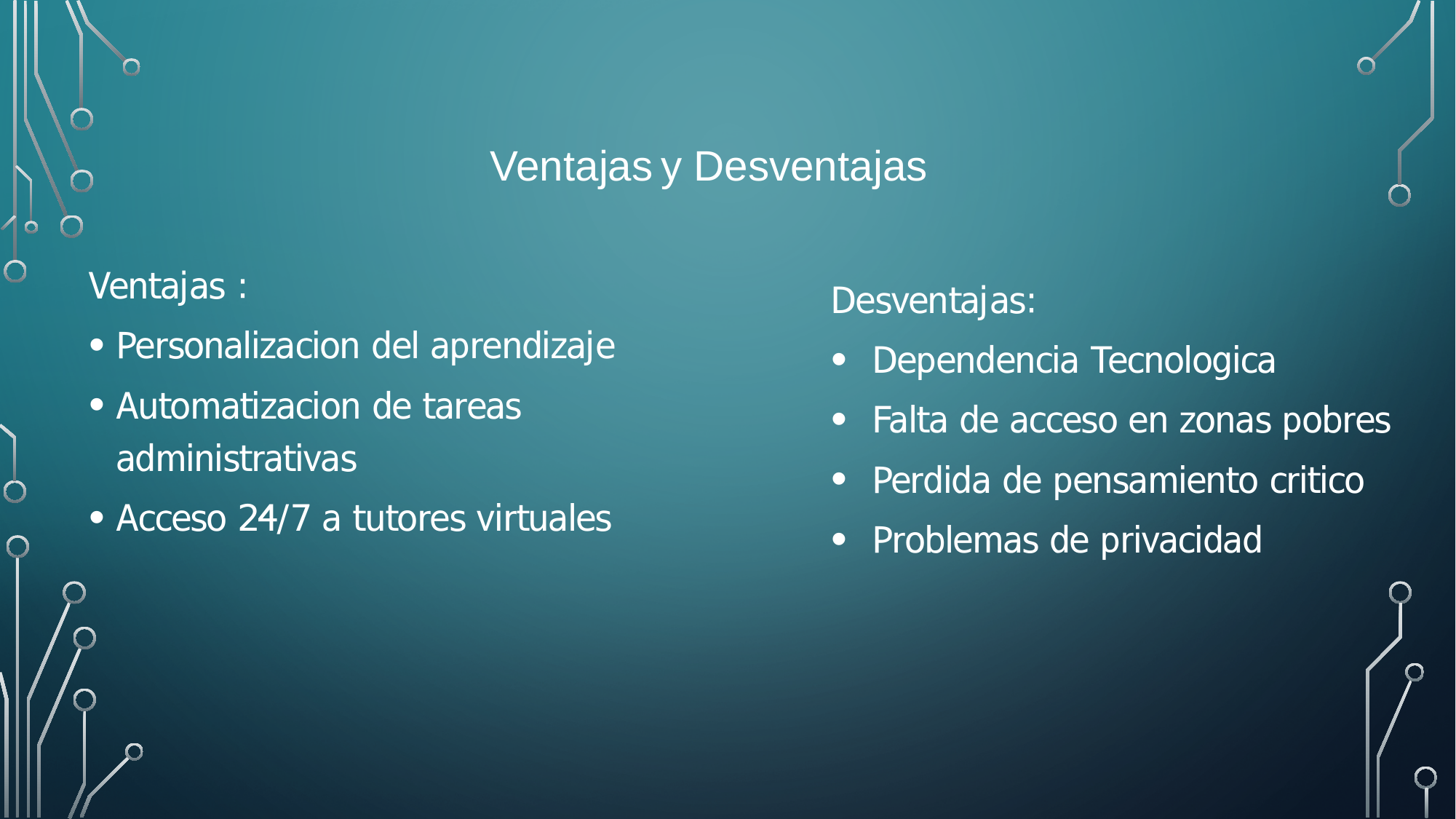

Ventajas y Desventajas
Ventajas :
Personalizacion del aprendizaje
Automatizacion de tareas administrativas
Acceso 24/7 a tutores virtuales

Desventajas:
Dependencia Tecnologica
Falta de acceso en zonas pobres
Perdida de pensamiento critico
Problemas de privacidad